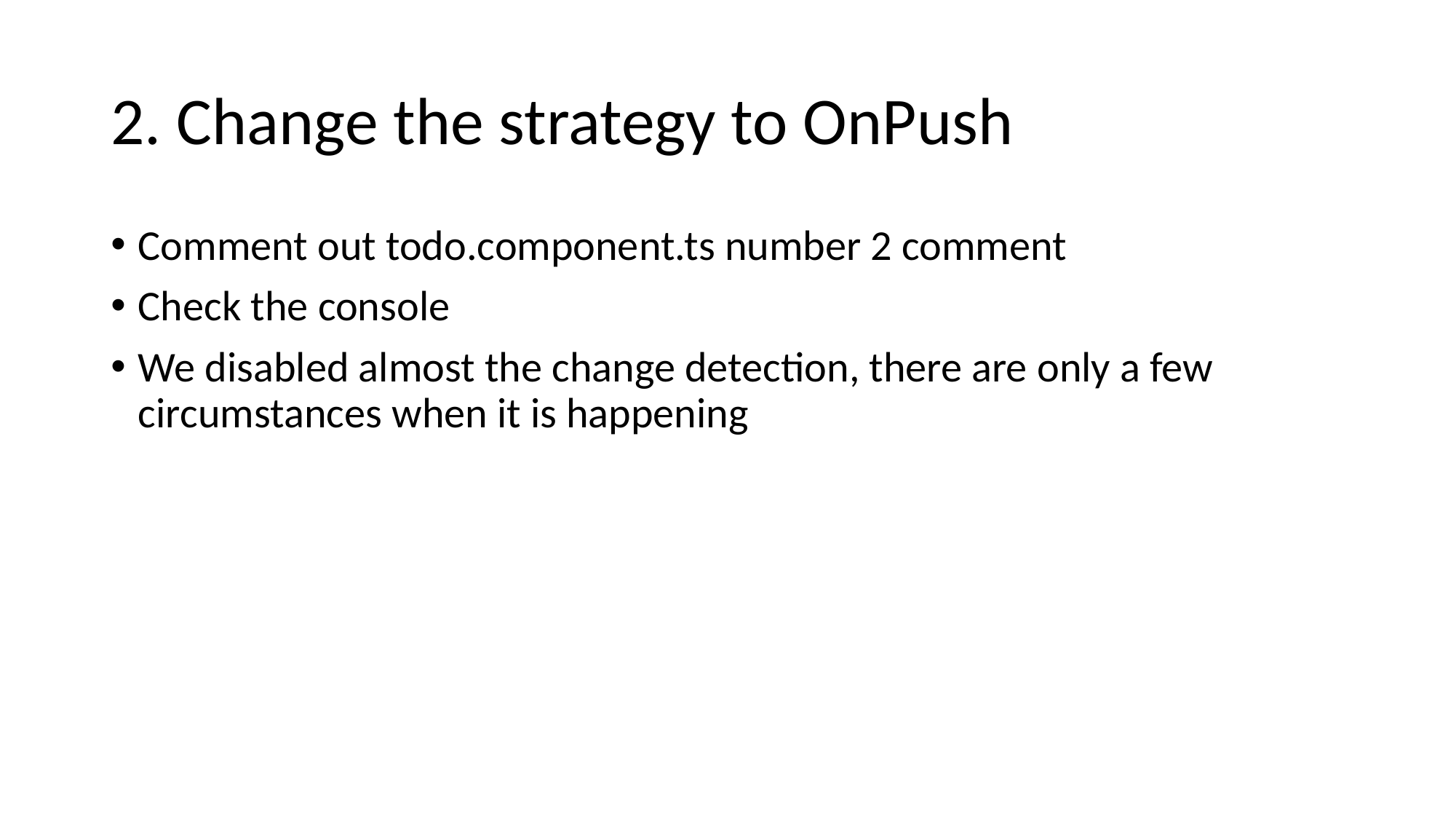

# 2. Change the strategy to OnPush
Comment out todo.component.ts number 2 comment
Check the console
We disabled almost the change detection, there are only a few circumstances when it is happening